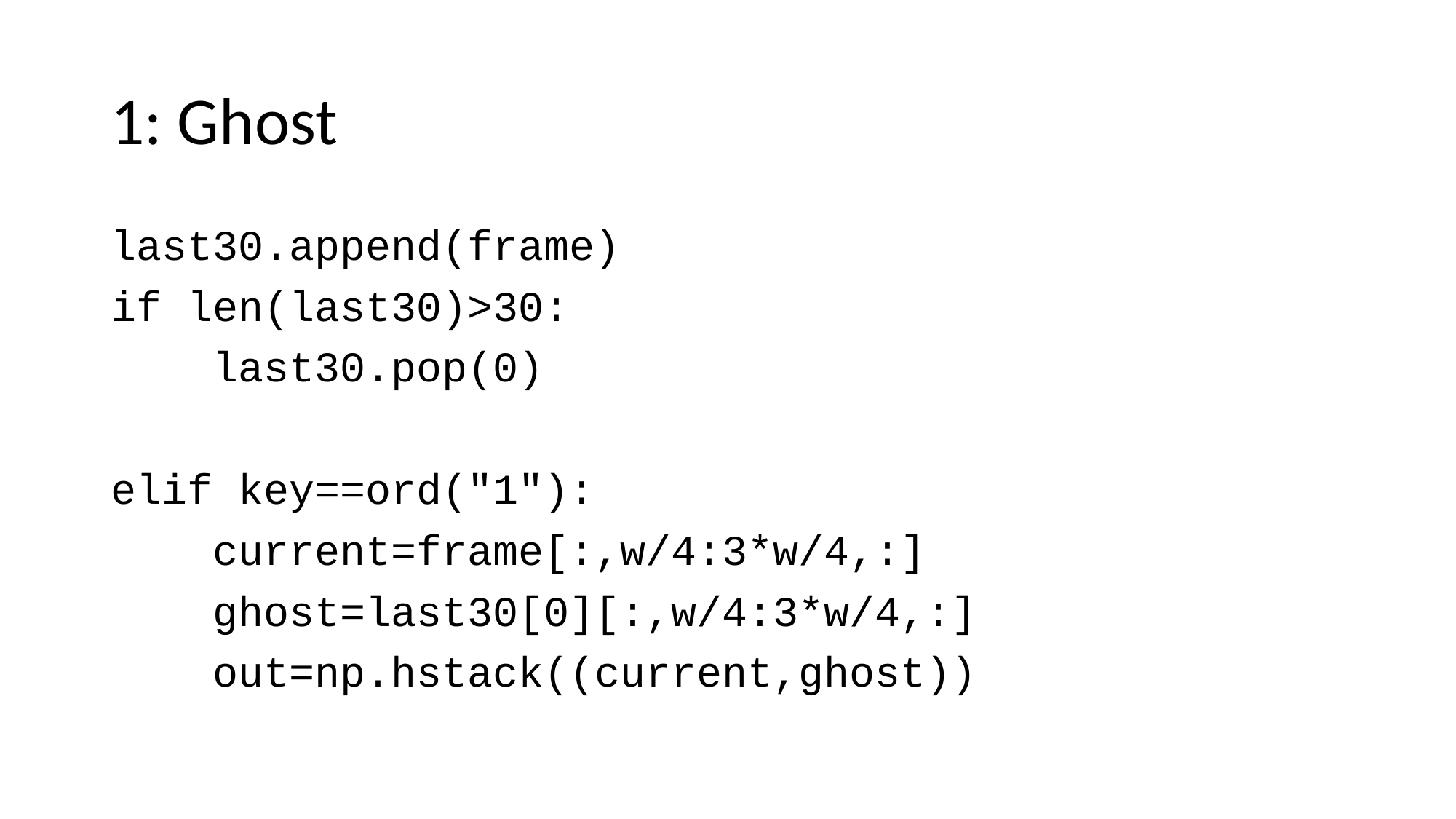

# 1: Ghost
last30.append(frame)
if len(last30)>30:
    last30.pop(0)

elif key==ord("1"):
    current=frame[:,w/4:3*w/4,:]
    ghost=last30[0][:,w/4:3*w/4,:]
    out=np.hstack((current,ghost))